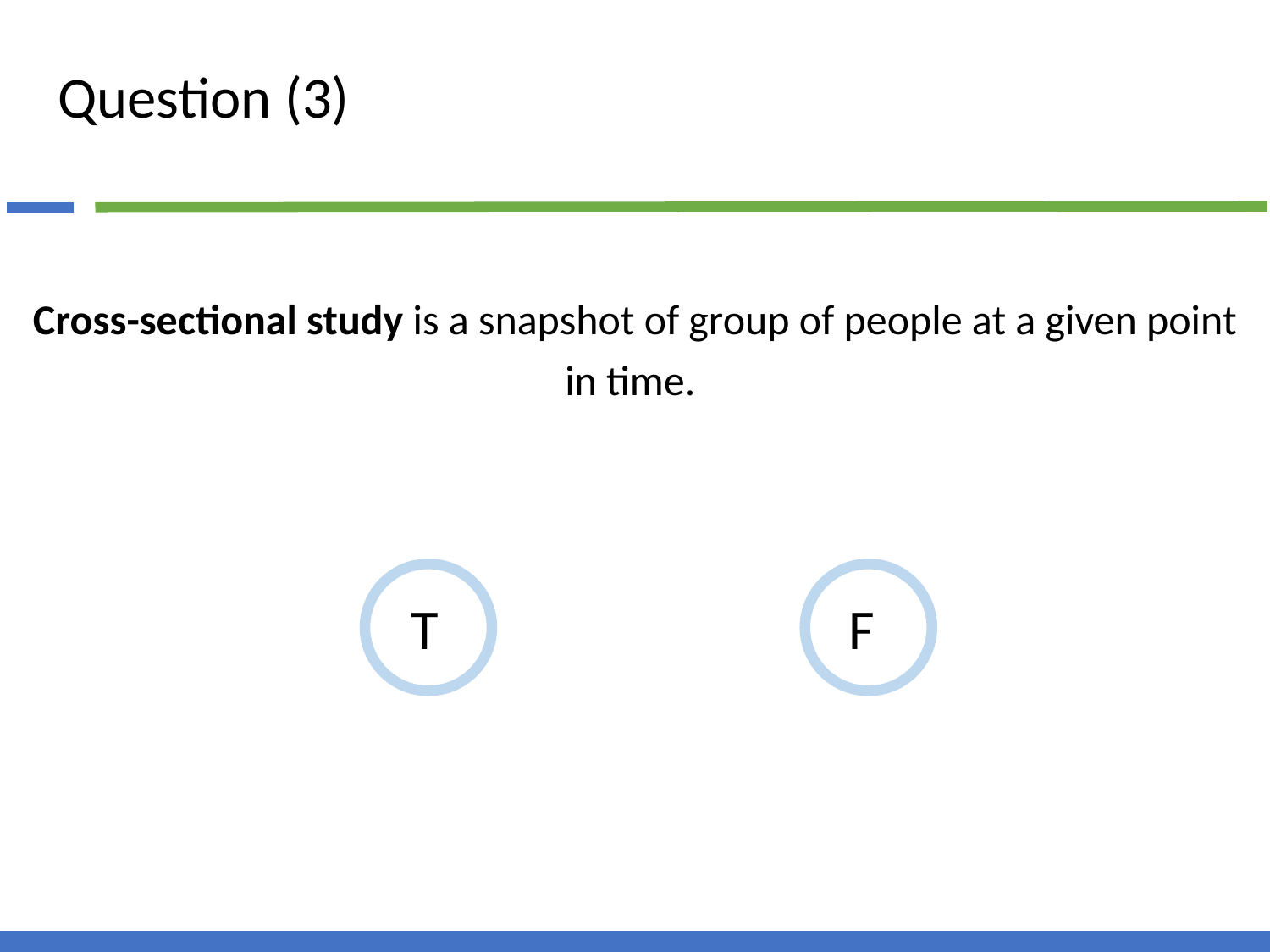

# Question (3)
Cross-sectional study is a snapshot of group of people at a given point in time.
T
F